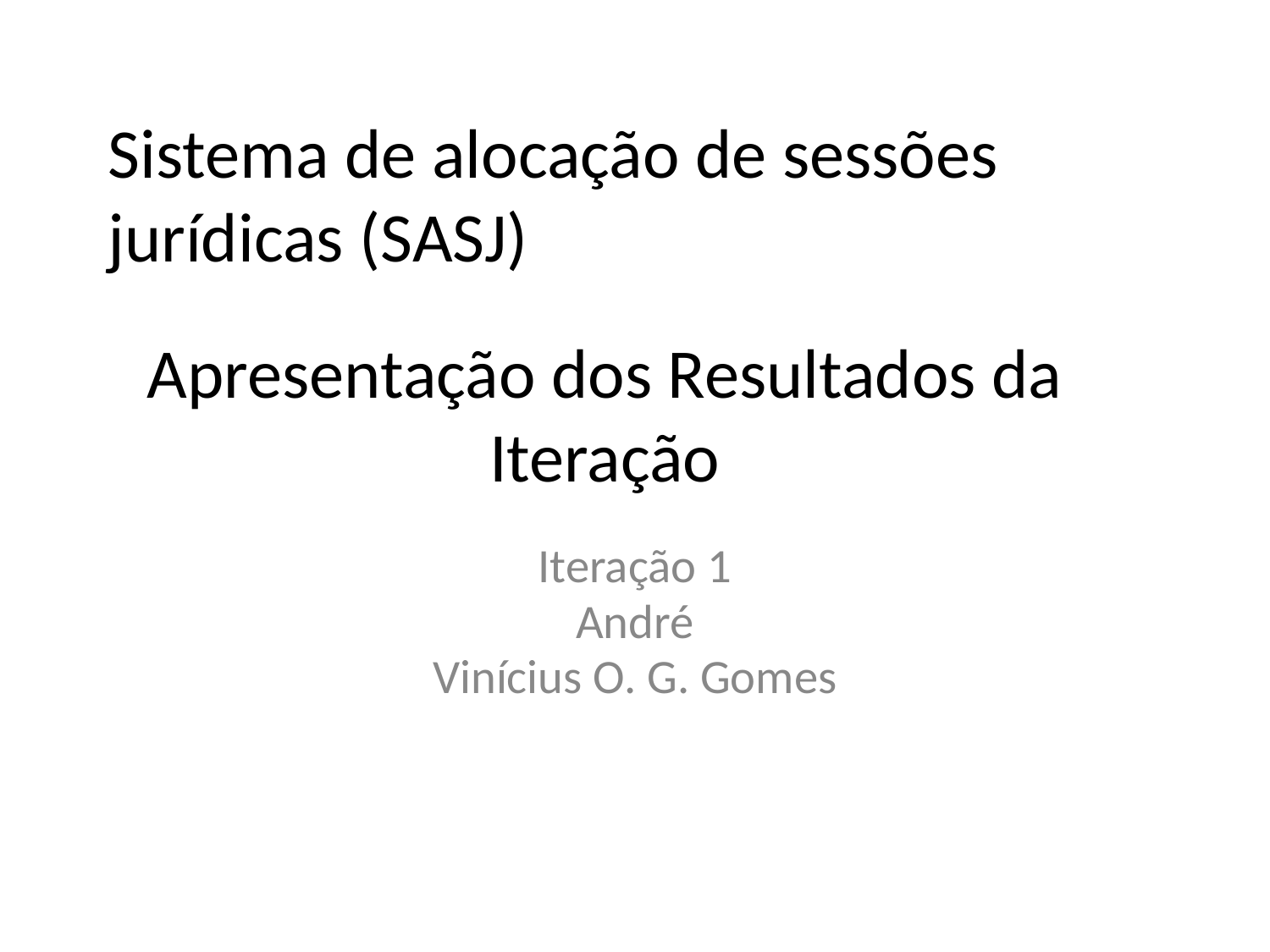

# Sistema de alocação de sessões jurídicas (SASJ)
Apresentação dos Resultados da Iteração
Iteração 1
André
Vinícius O. G. Gomes